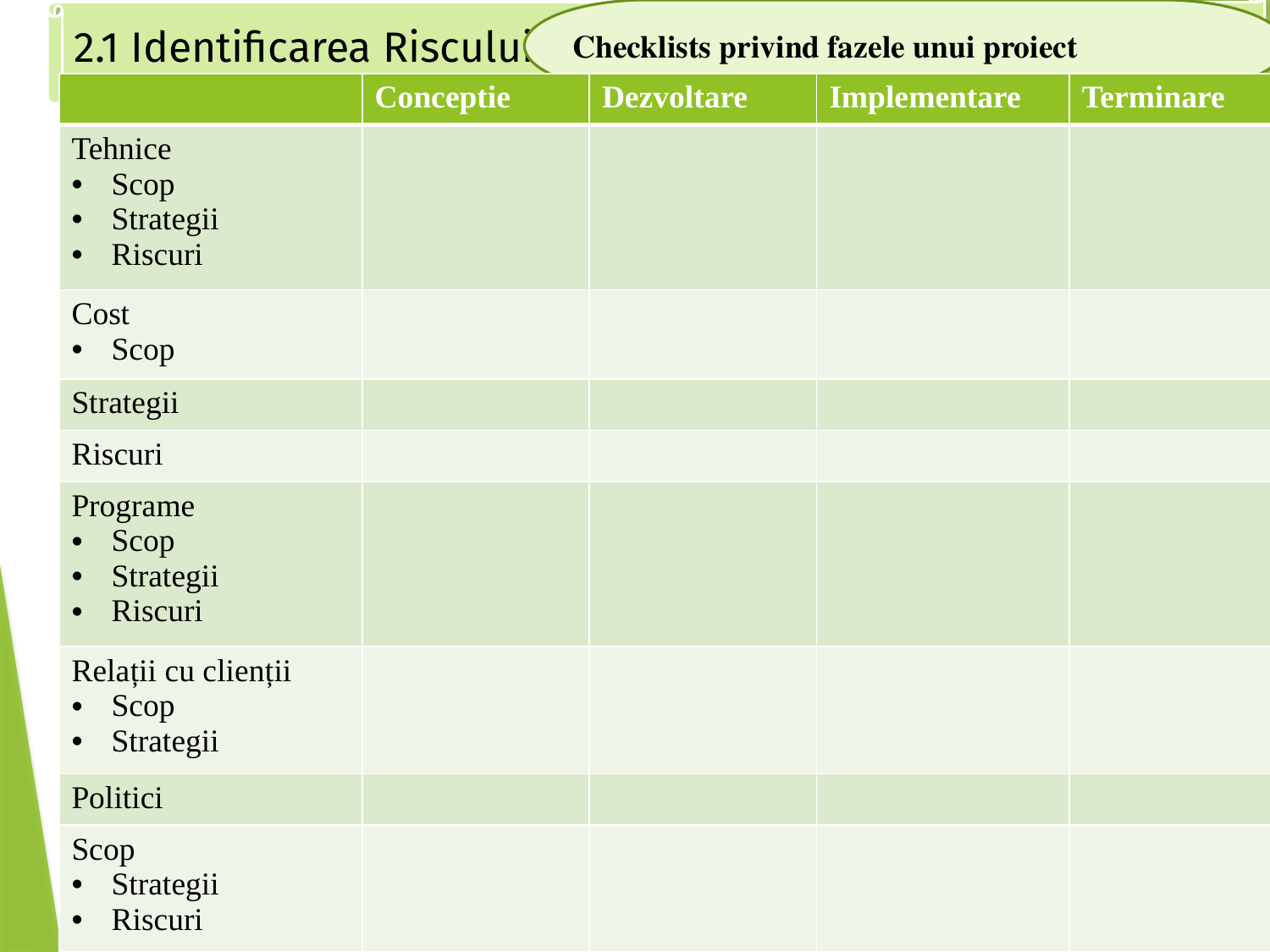

Checklists privind fazele unui proiect
2.1 Identificarea Riscului
|  | Conceptie | Dezvoltare | Implementare | Terminare |
| --- | --- | --- | --- | --- |
| Tehnice Scop Strategii Riscuri |  |  |  |  |
| Cost Scop |  |  |  |  |
| Strategii |  |  |  |  |
| Riscuri |  |  |  |  |
| Programe Scop Strategii Riscuri |  |  |  |  |
| Relații cu clienții Scop Strategii |  |  |  |  |
| Politici |  |  |  |  |
| Scop Strategii Riscuri |  |  |  |  |

12/3/23
11